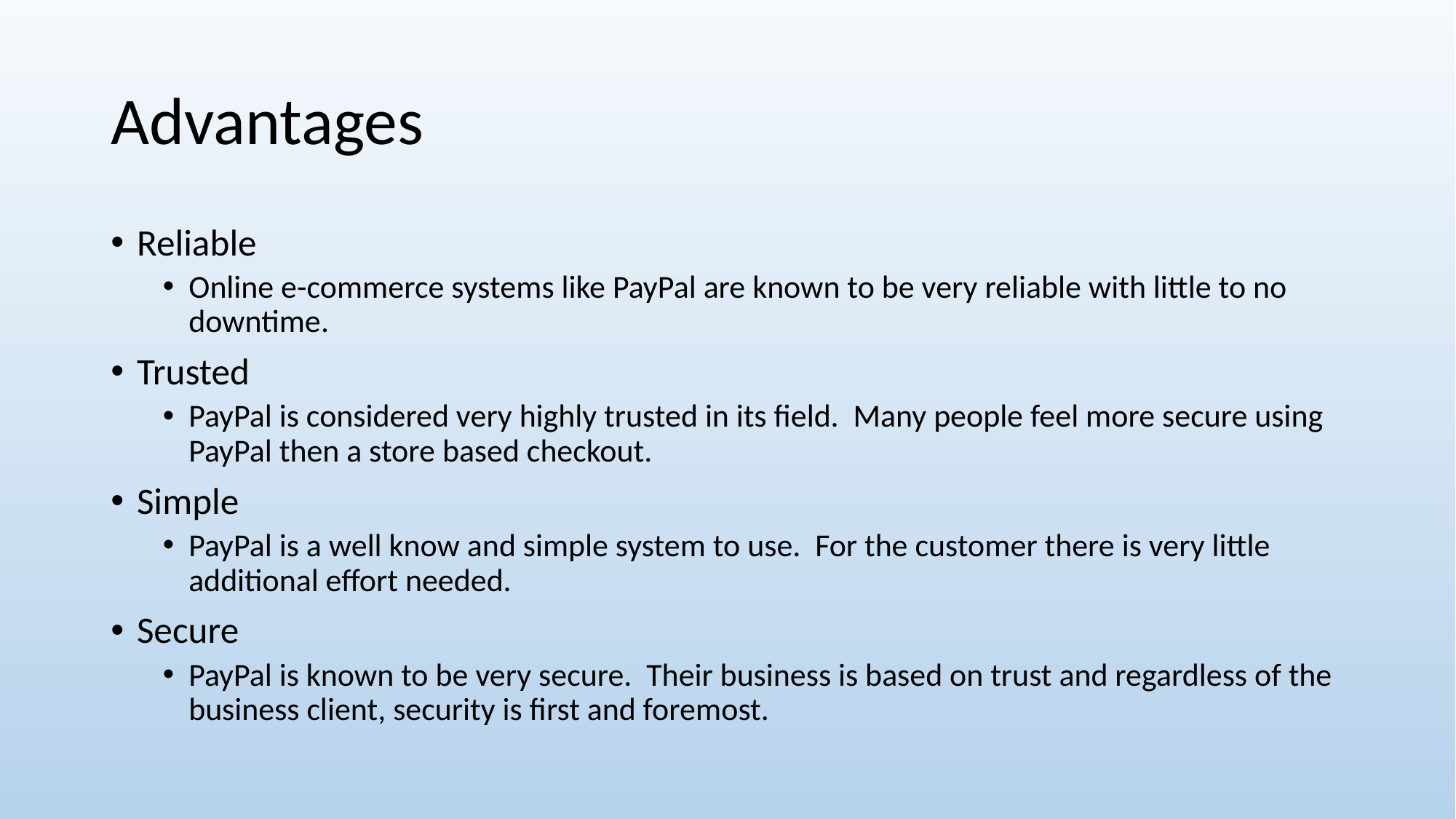

# Advantages
Reliable
Online e-commerce systems like PayPal are known to be very reliable with little to no downtime.
Trusted
PayPal is considered very highly trusted in its field.  Many people feel more secure using PayPal then a store based checkout.
Simple
PayPal is a well know and simple system to use.  For the customer there is very little additional effort needed.
Secure
PayPal is known to be very secure.  Their business is based on trust and regardless of the business client, security is first and foremost.